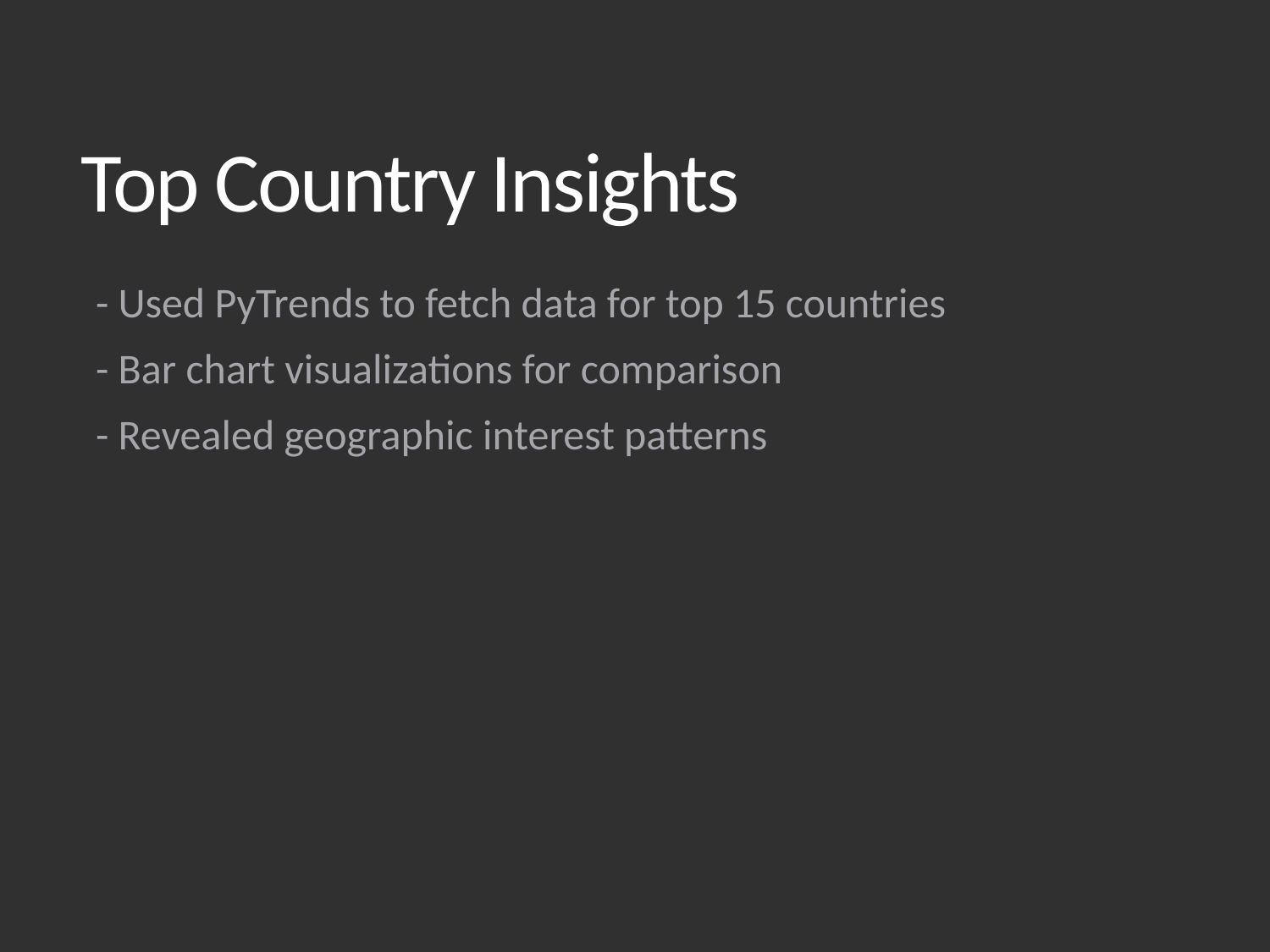

# Top Country Insights
- Used PyTrends to fetch data for top 15 countries
- Bar chart visualizations for comparison
- Revealed geographic interest patterns